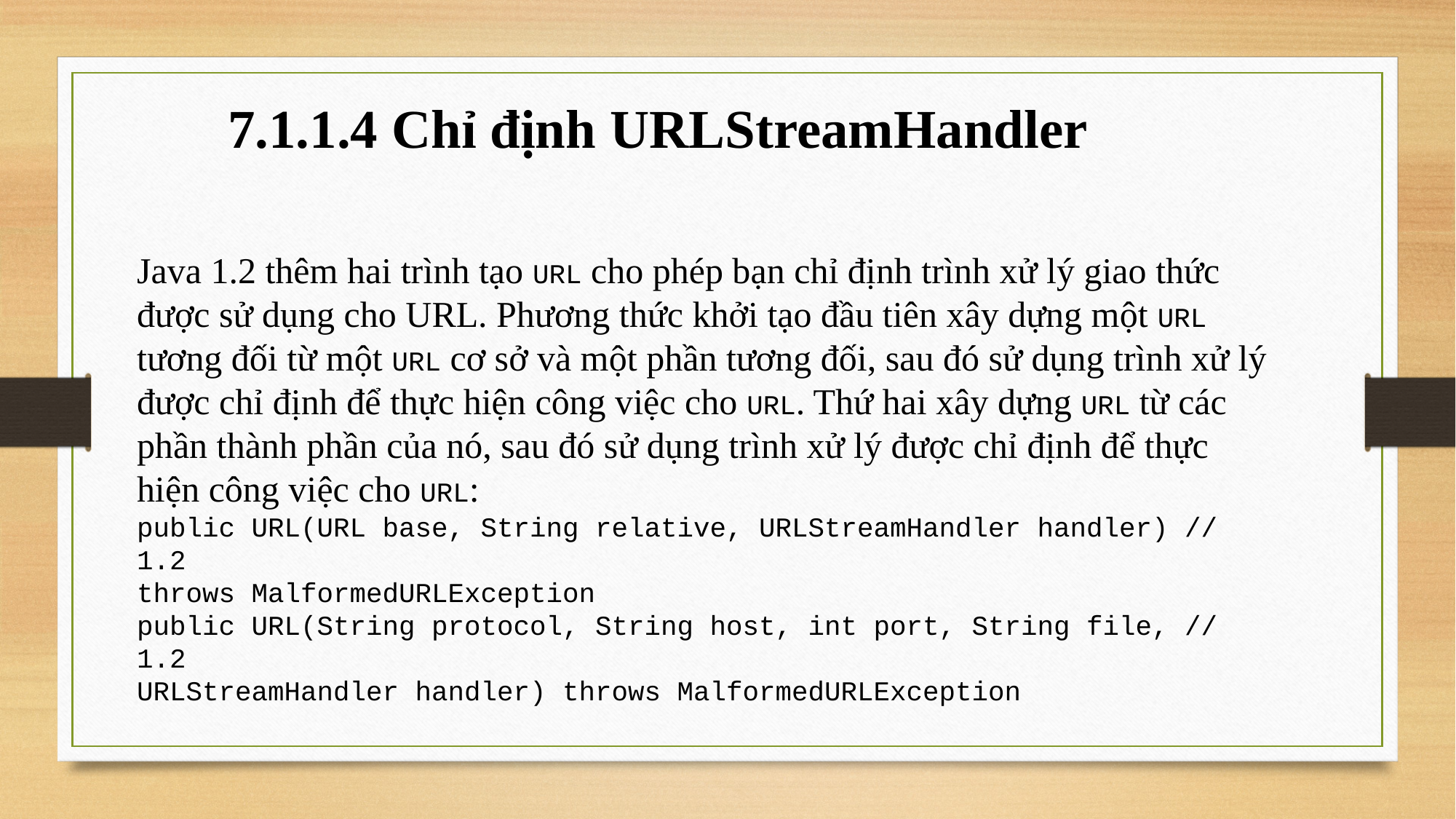

7.1.1.4 Chỉ định URLStreamHandler
Java 1.2 thêm hai trình tạo URL cho phép bạn chỉ định trình xử lý giao thức được sử dụng cho URL. Phương thức khởi tạo đầu tiên xây dựng một URL tương đối từ một URL cơ sở và một phần tương đối, sau đó sử dụng trình xử lý được chỉ định để thực hiện công việc cho URL. Thứ hai xây dựng URL từ các phần thành phần của nó, sau đó sử dụng trình xử lý được chỉ định để thực hiện công việc cho URL:
public URL(URL base, String relative, URLStreamHandler handler) // 1.2
throws MalformedURLException
public URL(String protocol, String host, int port, String file, // 1.2
URLStreamHandler handler) throws MalformedURLException